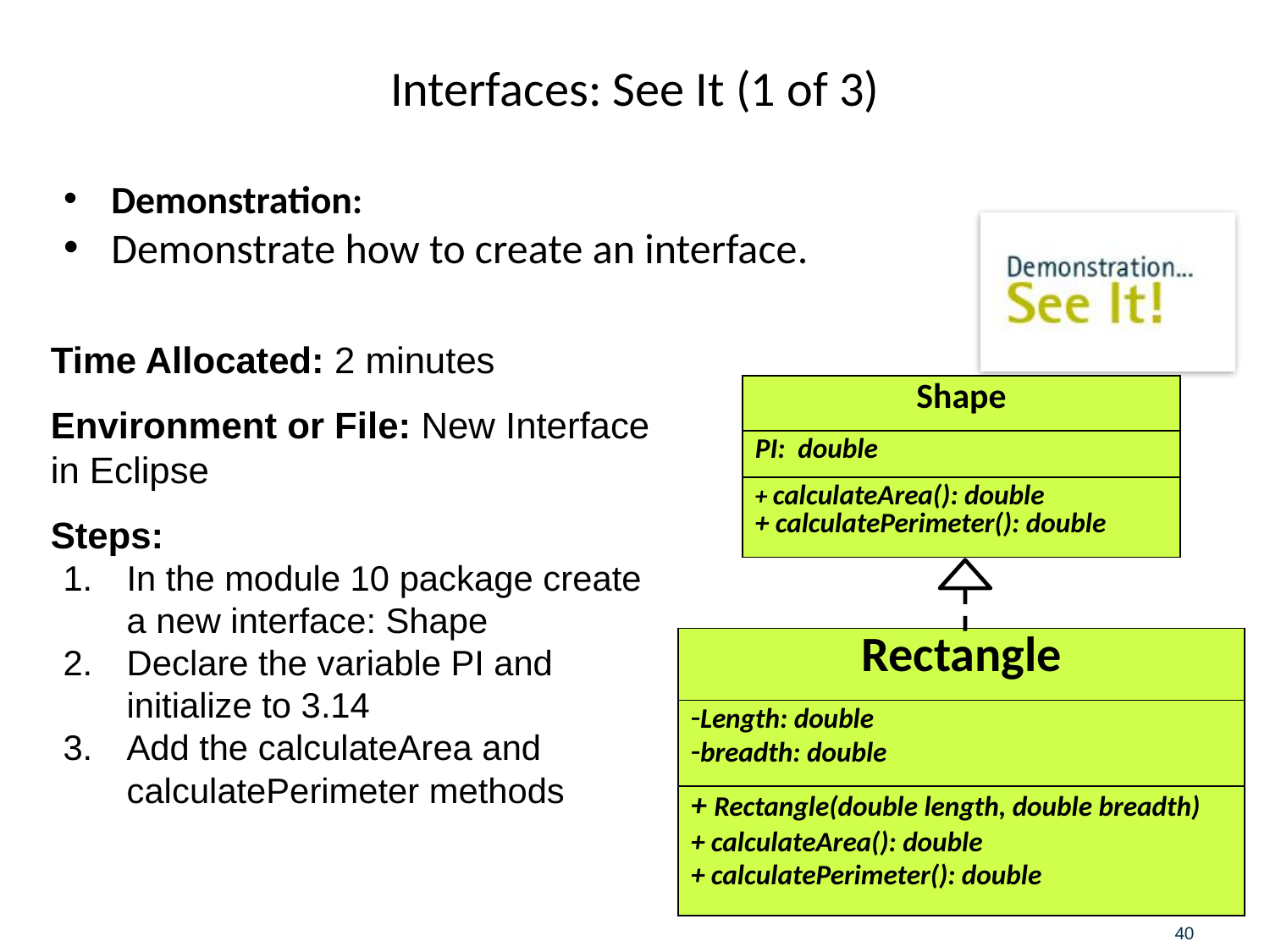

# Interfaces: See It (1 of 3)
Demonstration:
Demonstrate how to create an interface.

Time Allocated: 2 minutes
Environment or File: New Interface in Eclipse
Steps:
In the module 10 package create a new interface: Shape
Declare the variable PI and initialize to 3.14
Add the calculateArea and calculatePerimeter methods
| Shape |
| --- |
| PI: double |
| + calculateArea(): double + calculatePerimeter(): double |

| Rectangle |
| --- |
| Length: double breadth: double |
| + Rectangle(double length, double breadth) + calculateArea(): double + calculatePerimeter(): double |
40